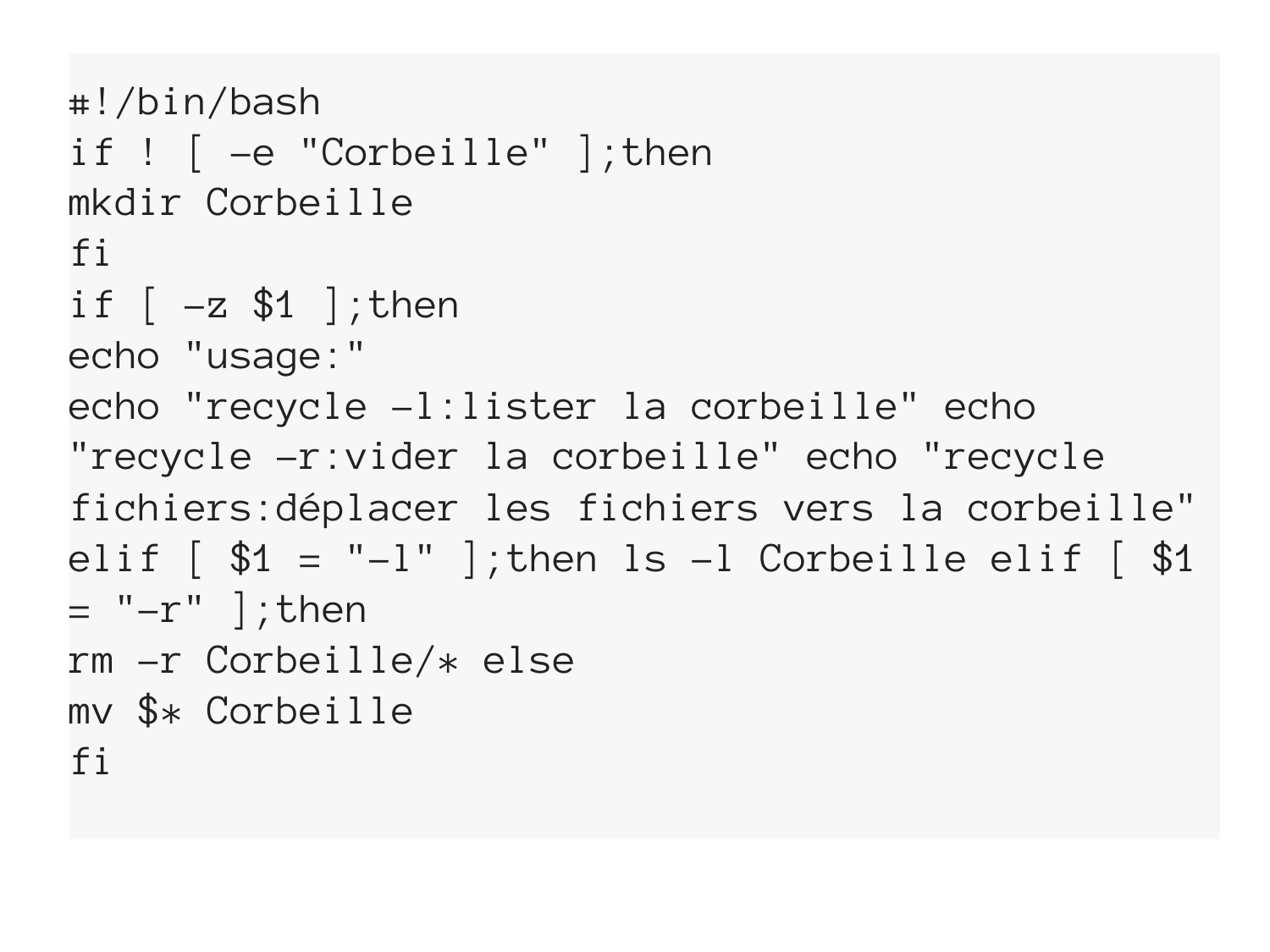

#!/bin/bash
if ! [ -e "Corbeille" ];then
mkdir Corbeille
fi
if [ -z $1 ];then
echo "usage:"
echo "recycle -l:lister la corbeille" echo "recycle -r:vider la corbeille" echo "recycle fichiers:déplacer les fichiers vers la corbeille"
elif [ $1 = "-l" ];then ls -l Corbeille elif [ $1 = "-r" ];then
rm -r Corbeille/* else
mv $* Corbeille
fi